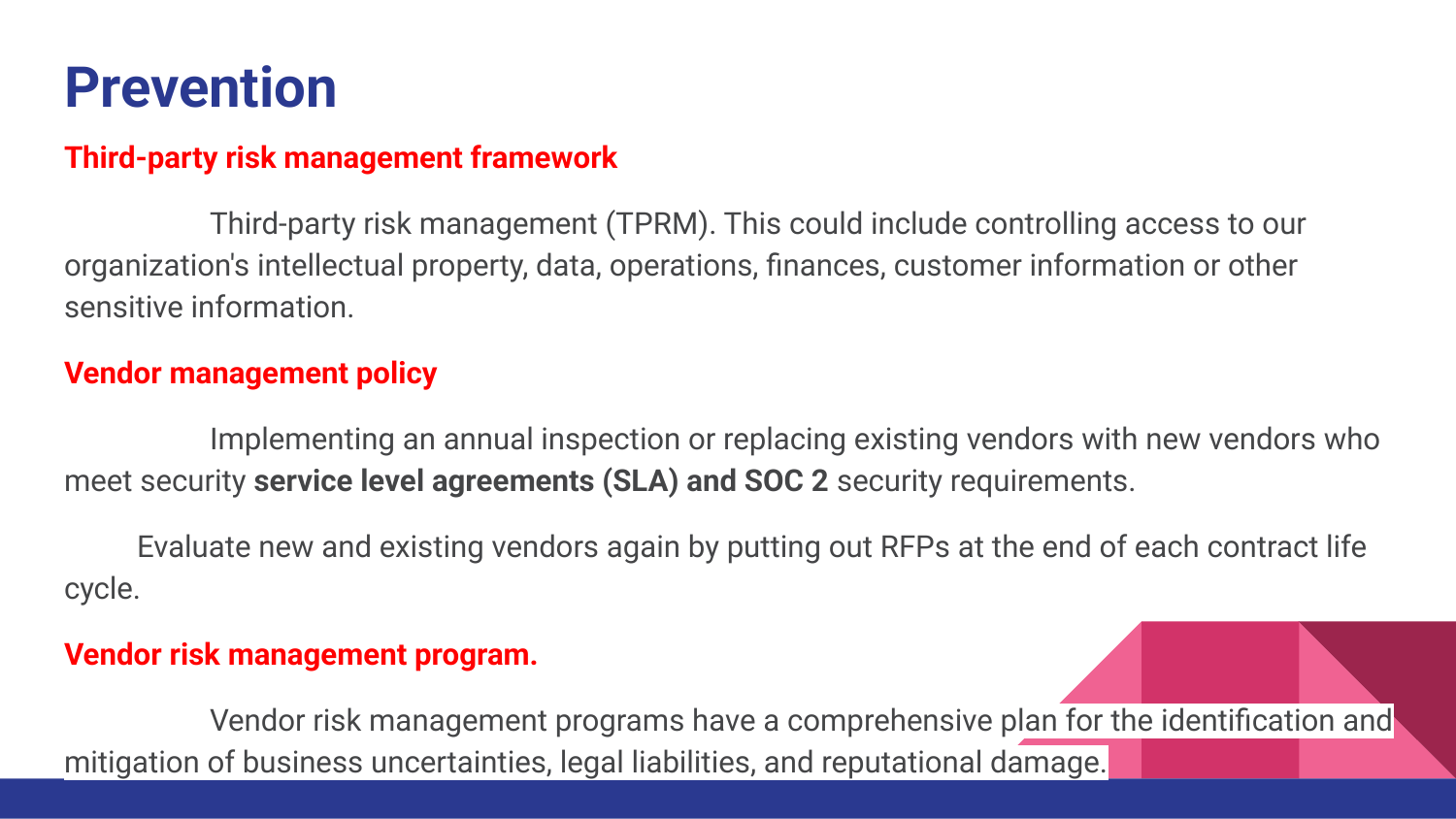

# Prevention
Third-party risk management framework
	Third-party risk management (TPRM). This could include controlling access to our organization's intellectual property, data, operations, finances, customer information or other sensitive information.
Vendor management policy
	Implementing an annual inspection or replacing existing vendors with new vendors who meet security service level agreements (SLA) and SOC 2 security requirements.
Evaluate new and existing vendors again by putting out RFPs at the end of each contract life cycle.
Vendor risk management program.
	Vendor risk management programs have a comprehensive plan for the identification and mitigation of business uncertainties, legal liabilities, and reputational damage.